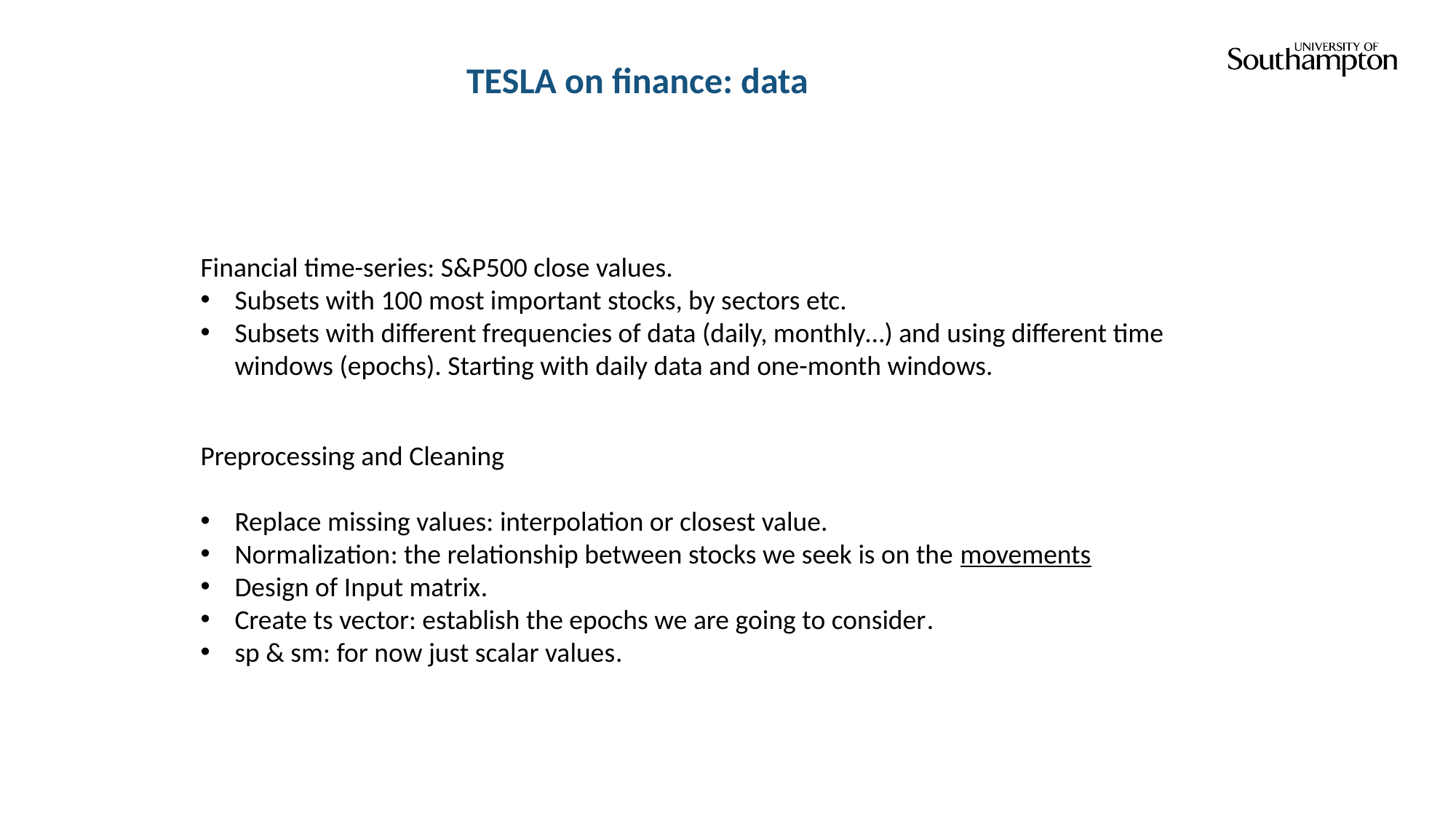

TESLA on finance: data
Financial time-series: S&P500 close values.
Subsets with 100 most important stocks, by sectors etc.
Subsets with different frequencies of data (daily, monthly…) and using different time windows (epochs). Starting with daily data and one-month windows.
Preprocessing and Cleaning

Replace missing values: interpolation or closest value.
Normalization: the relationship between stocks we seek is on the movements
Design of Input matrix.
Create ts vector: establish the epochs we are going to consider.
sp & sm: for now just scalar values.